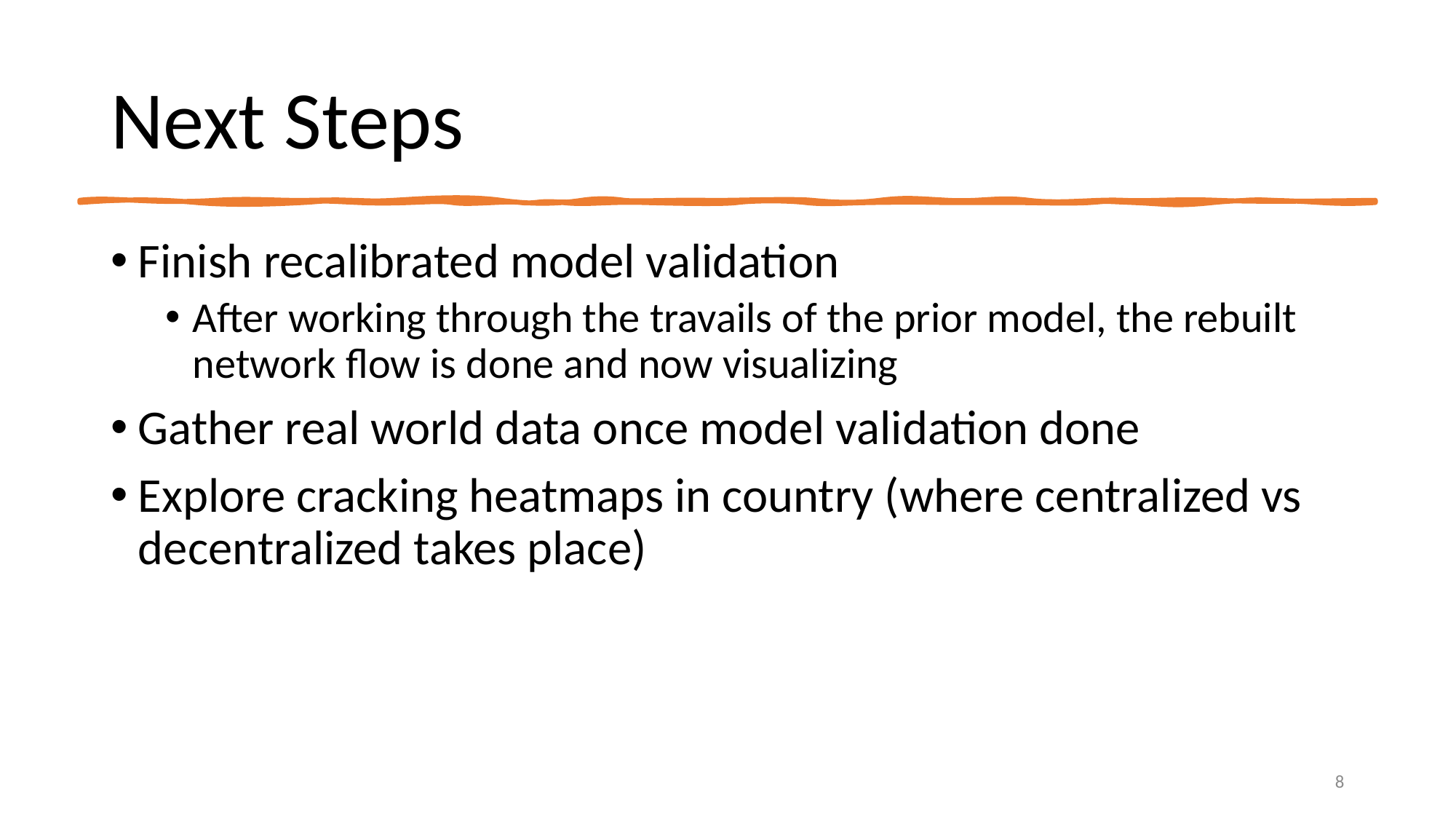

# Next Steps

Finish recalibrated model validation
After working through the travails of the prior model, the rebuilt network flow is done and now visualizing
Gather real world data once model validation done
Explore cracking heatmaps in country (where centralized vs decentralized takes place)

8